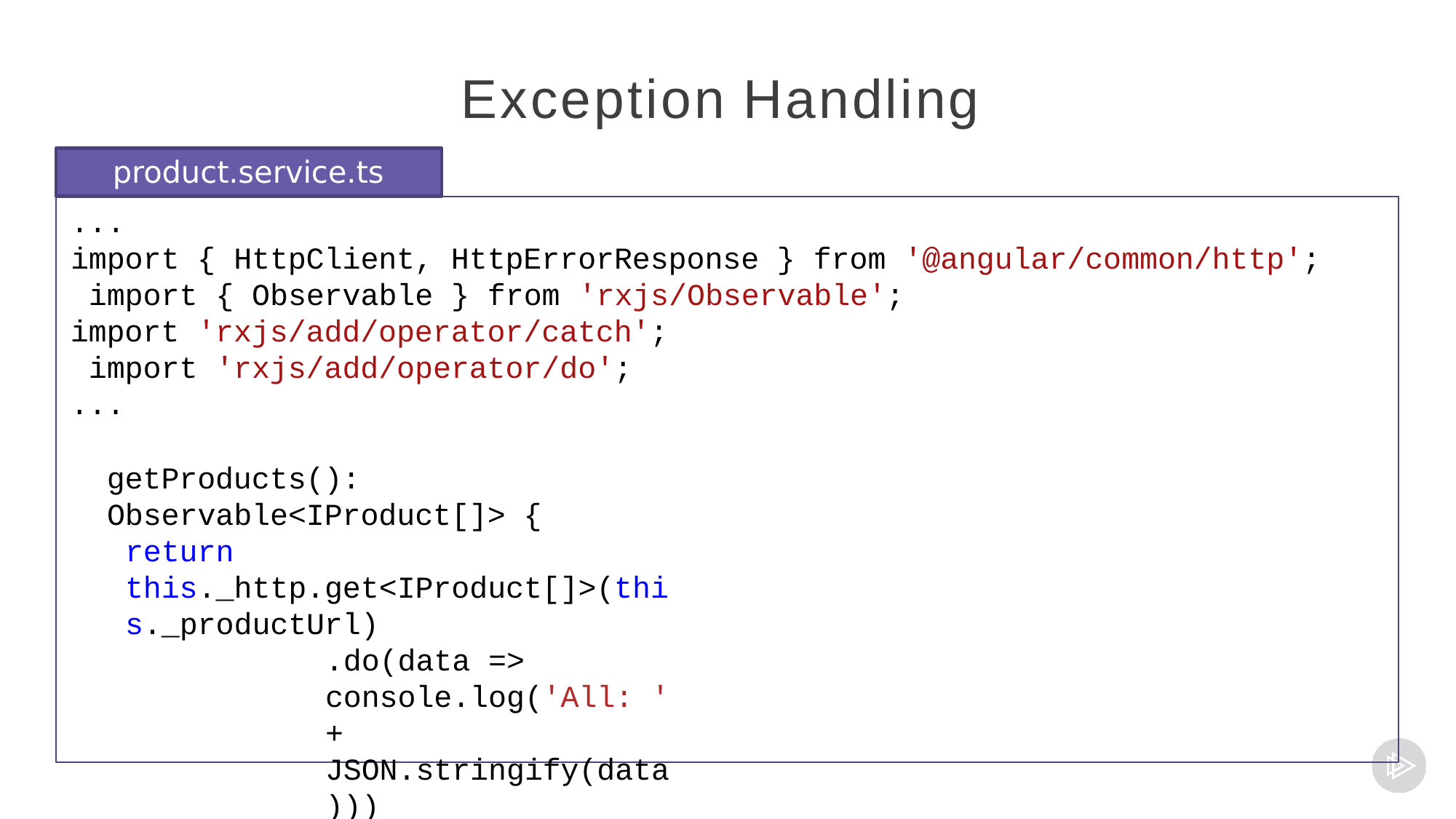

# Exception Handling
product.service.ts
...
import { HttpClient, HttpErrorResponse } from '@angular/common/http';  import { Observable } from 'rxjs/Observable';
import 'rxjs/add/operator/catch';  import 'rxjs/add/operator/do';
...

getProducts(): Observable<IProduct[]> {
return this._http.get<IProduct[]>(this._productUrl)
.do(data => console.log('All: ' + JSON.stringify(data)))
.catch(this.handleError);
}

private handleError(err: HttpErrorResponse) {
}